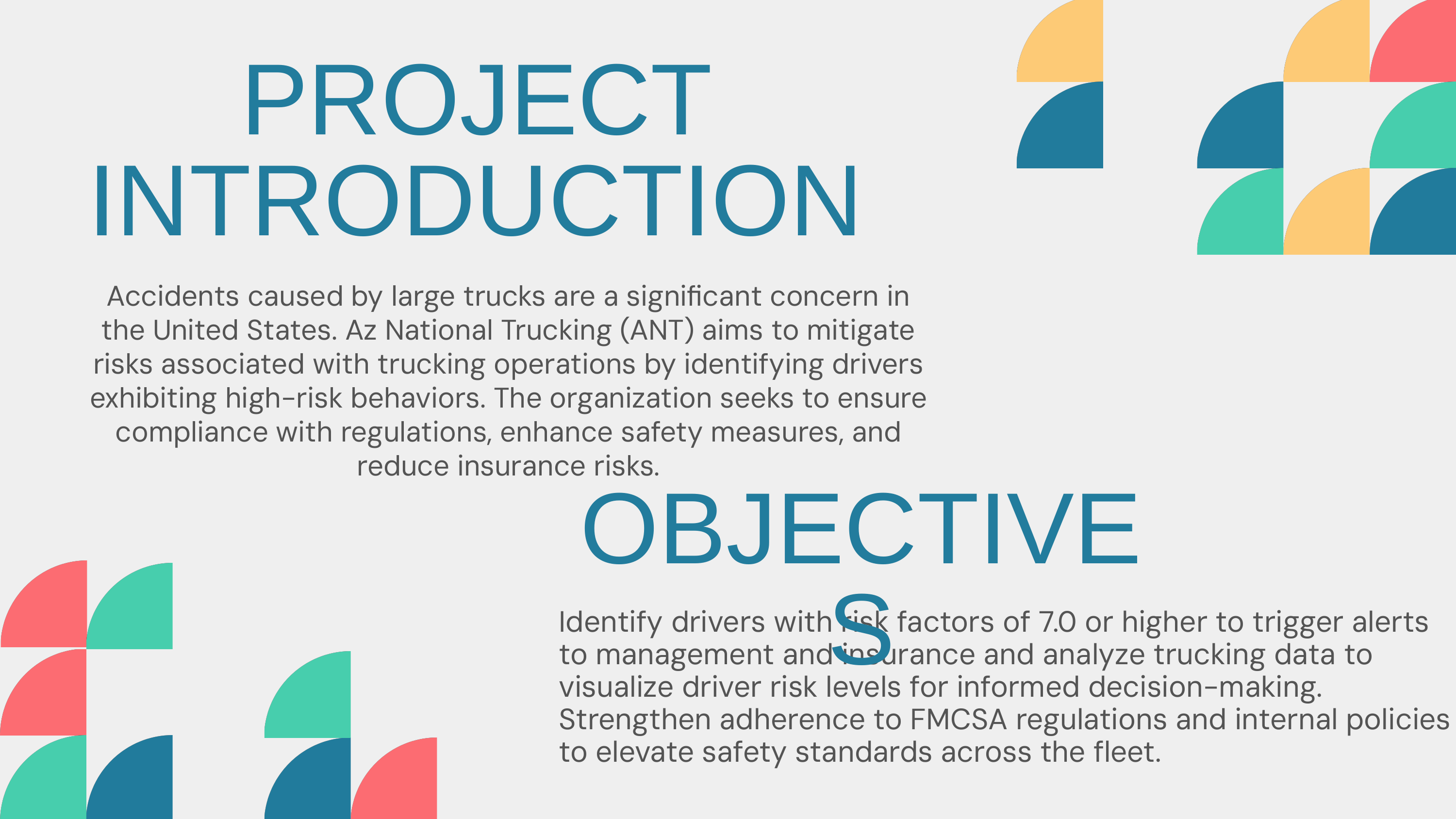

PROJECT INTRODUCTION

Accidents caused by large trucks are a significant concern in the United States. Az National Trucking (ANT) aims to mitigate risks associated with trucking operations by identifying drivers exhibiting high-risk behaviors. The organization seeks to ensure compliance with regulations, enhance safety measures, and reduce insurance risks.

OBJECTIVES

Identify drivers with risk factors of 7.0 or higher to trigger alerts to management and insurance and analyze trucking data to visualize driver risk levels for informed decision-making.
Strengthen adherence to FMCSA regulations and internal policies to elevate safety standards across the fleet.